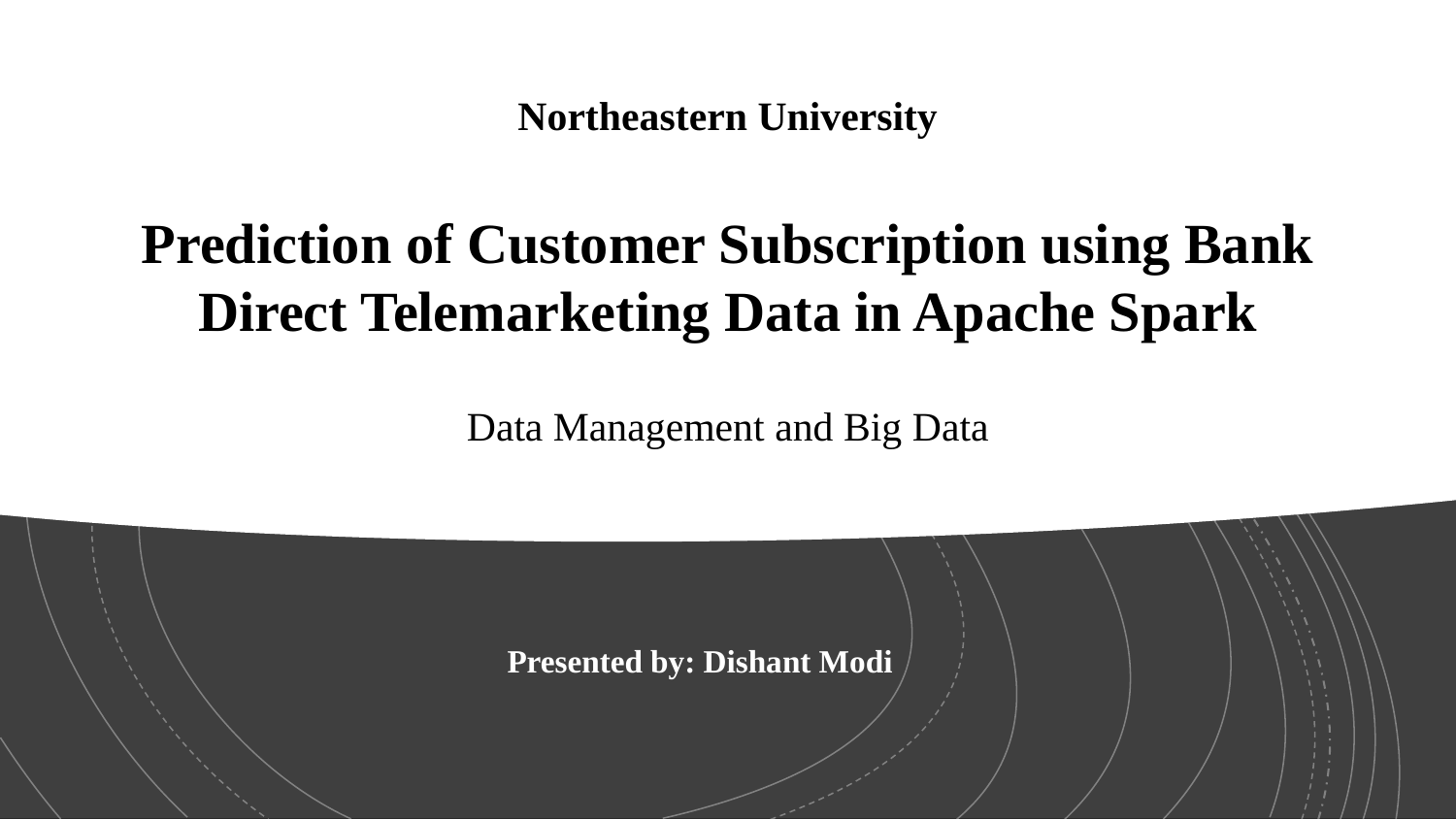

Northeastern University

Prediction of Customer Subscription using Bank Direct Telemarketing Data in Apache Spark

Data Management and Big Data

# Presented by: Dishant Modi